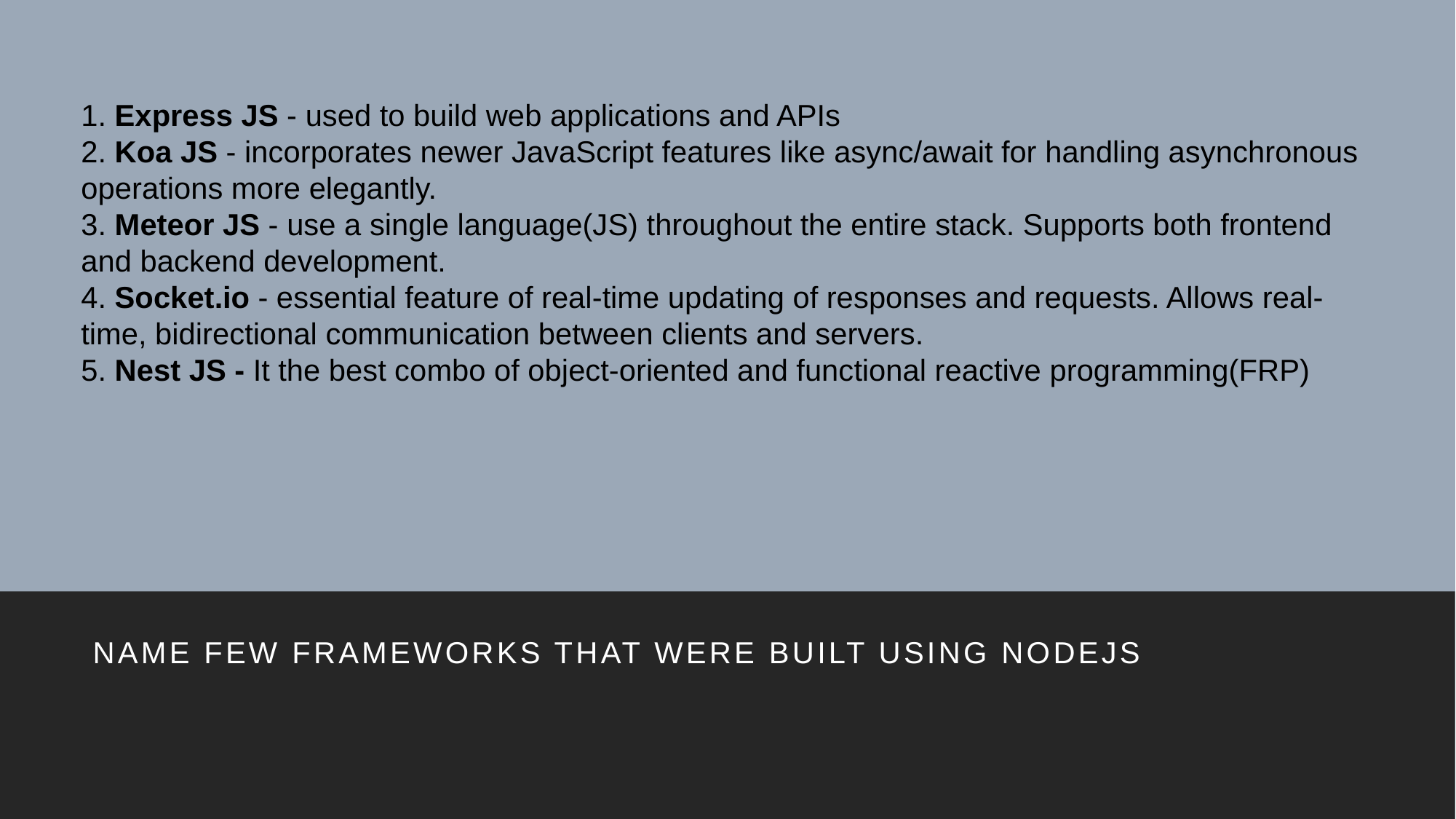

1. Express JS - used to build web applications and APIs
2. Koa JS - incorporates newer JavaScript features like async/await for handling asynchronous operations more elegantly.
3. Meteor JS - use a single language(JS) throughout the entire stack. Supports both frontend and backend development.
4. Socket.io - essential feature of real-time updating of responses and requests. Allows real-time, bidirectional communication between clients and servers.
5. Nest JS - It the best combo of object-oriented and functional reactive programming(FRP)
#

 Name few frameworks that were built using NodeJS